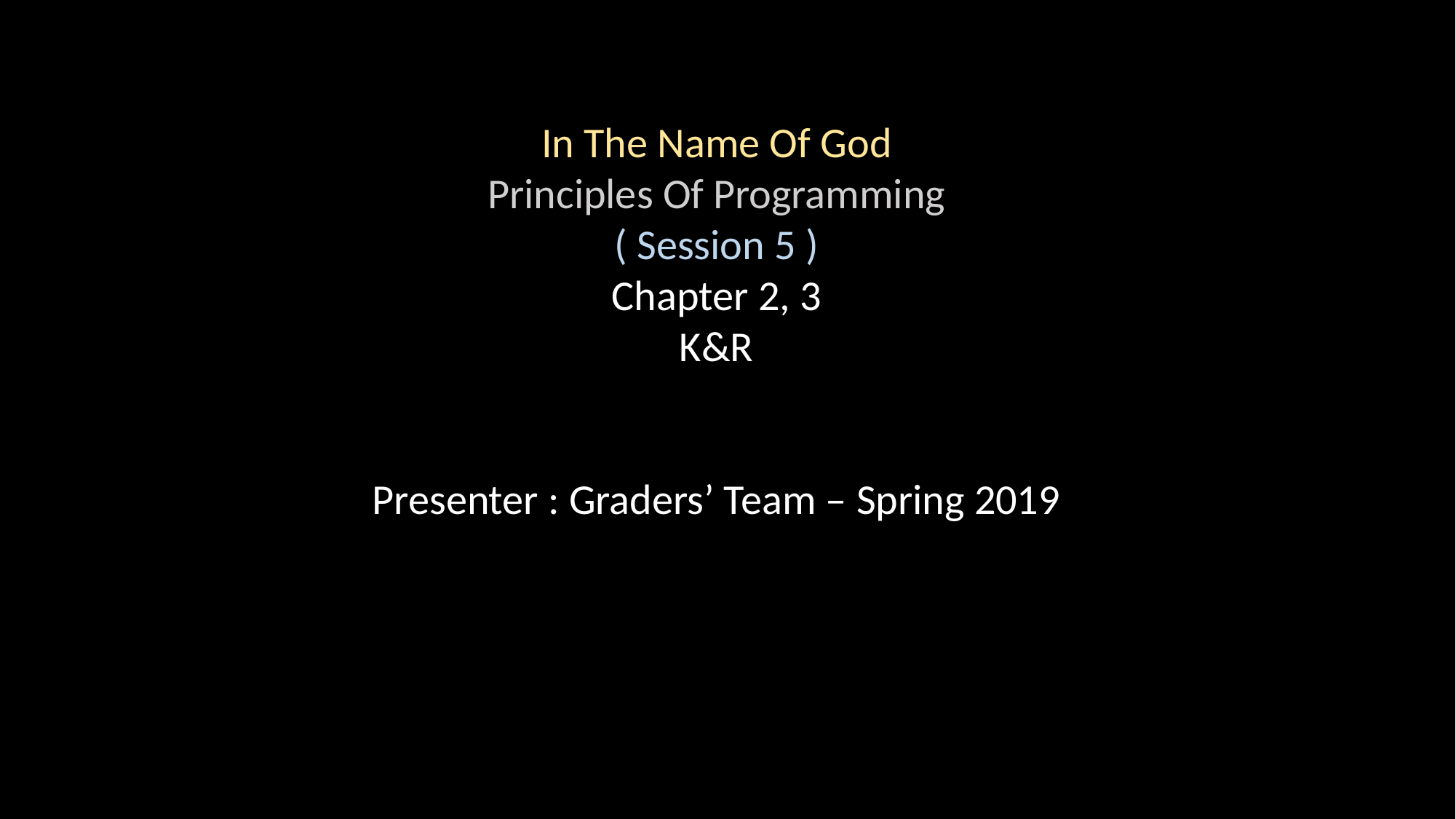

In The Name Of God
Principles Of Programming
( Session 5 )
Chapter 2, 3
K&R

Presenter : Graders’ Team – Spring 2019